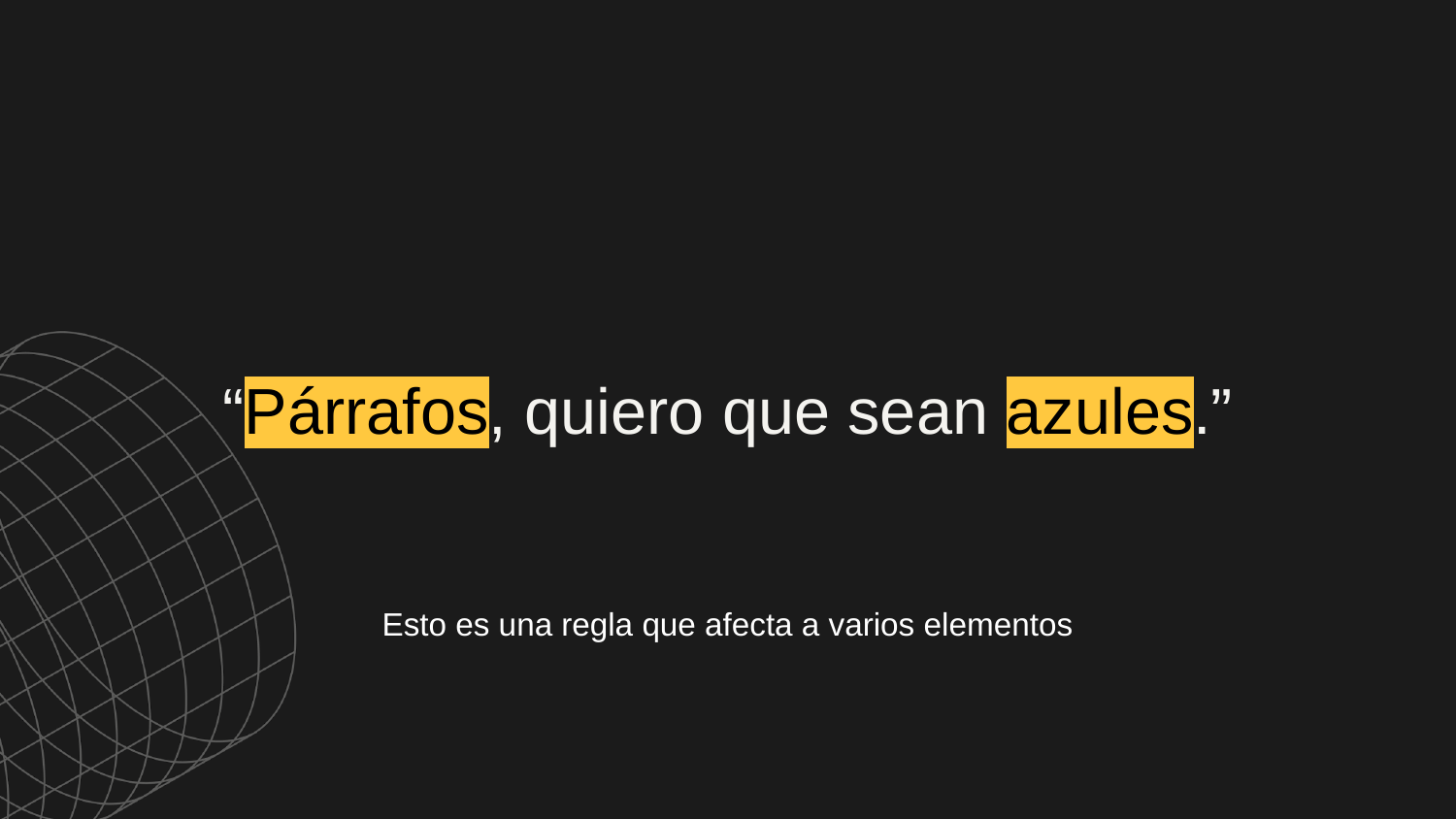

“Párrafos, quiero que sean azules.”
Esto es una regla que afecta a varios elementos